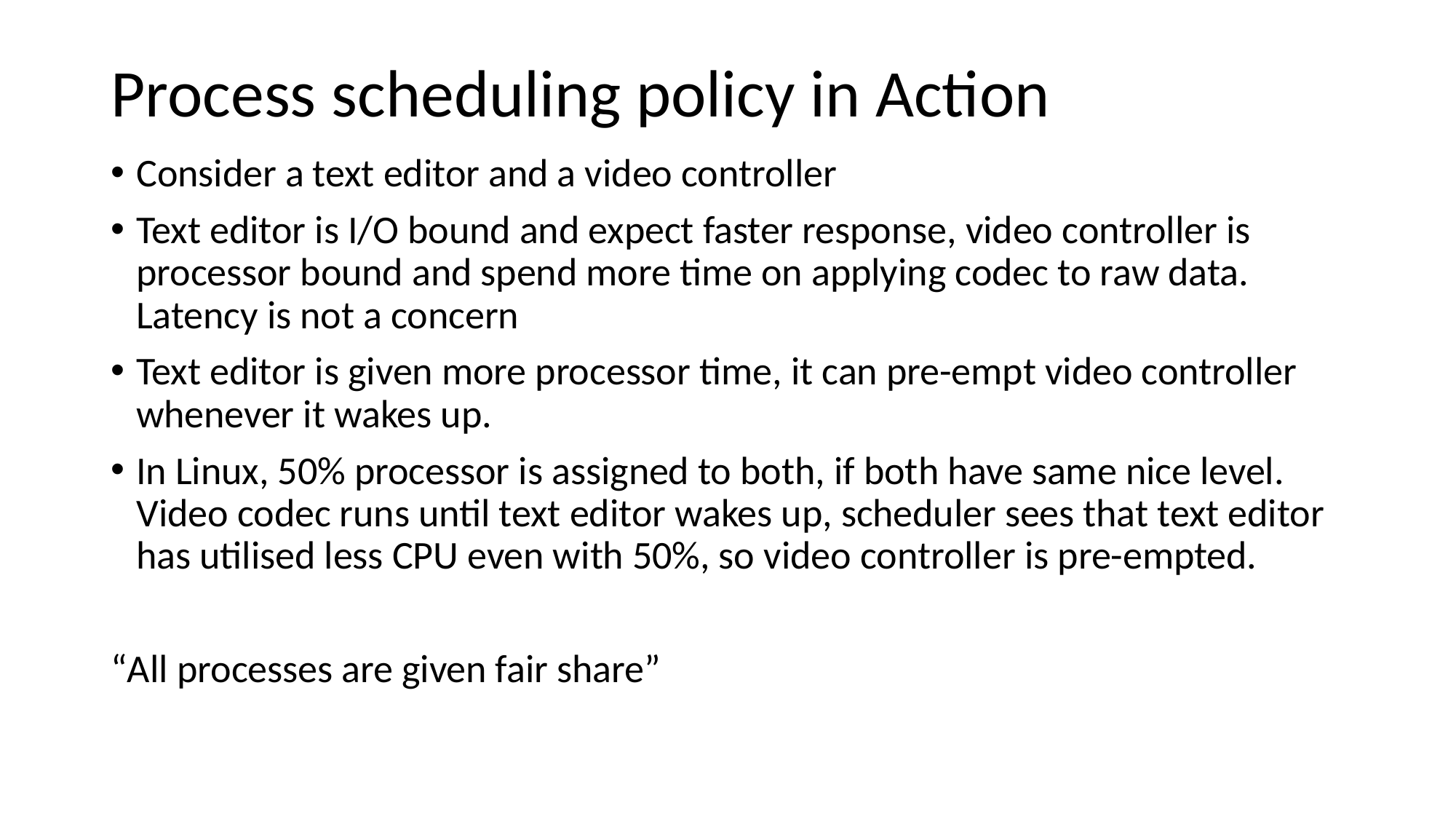

# Process scheduling policy in Action
Consider a text editor and a video controller
Text editor is I/O bound and expect faster response, video controller is processor bound and spend more time on applying codec to raw data. Latency is not a concern
Text editor is given more processor time, it can pre-empt video controller whenever it wakes up.
In Linux, 50% processor is assigned to both, if both have same nice level. Video codec runs until text editor wakes up, scheduler sees that text editor has utilised less CPU even with 50%, so video controller is pre-empted.

“All processes are given fair share”